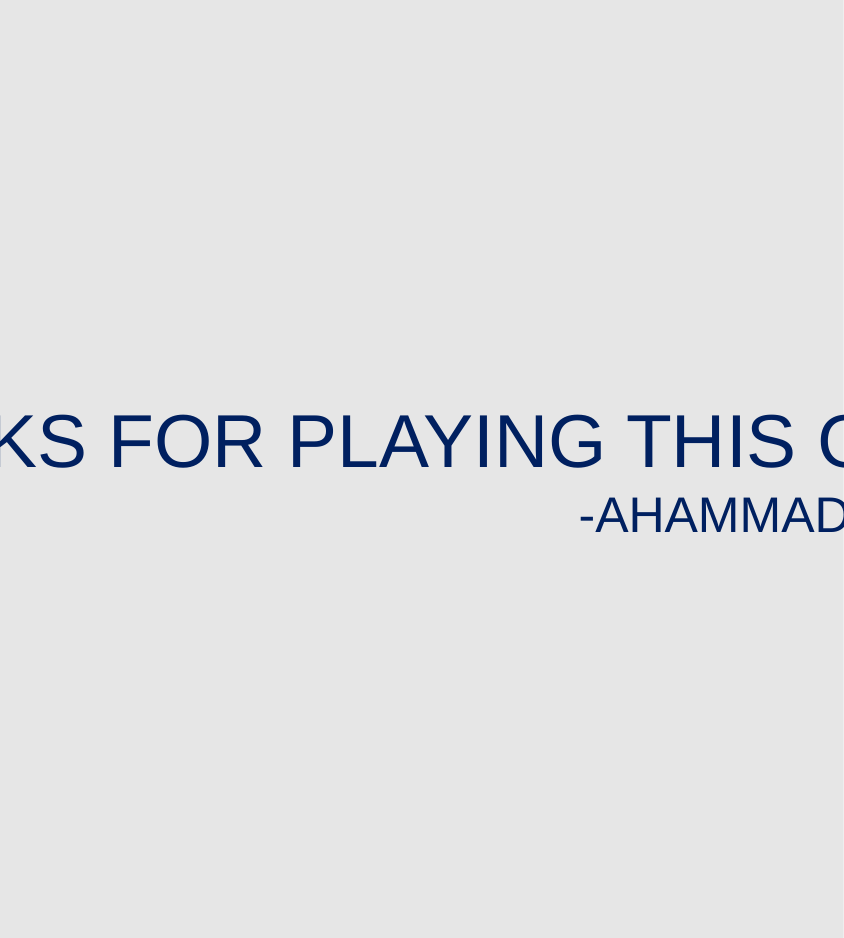

THANKS FOR PLAYING THIS GAME.
-AHAMMAD SHAWKI